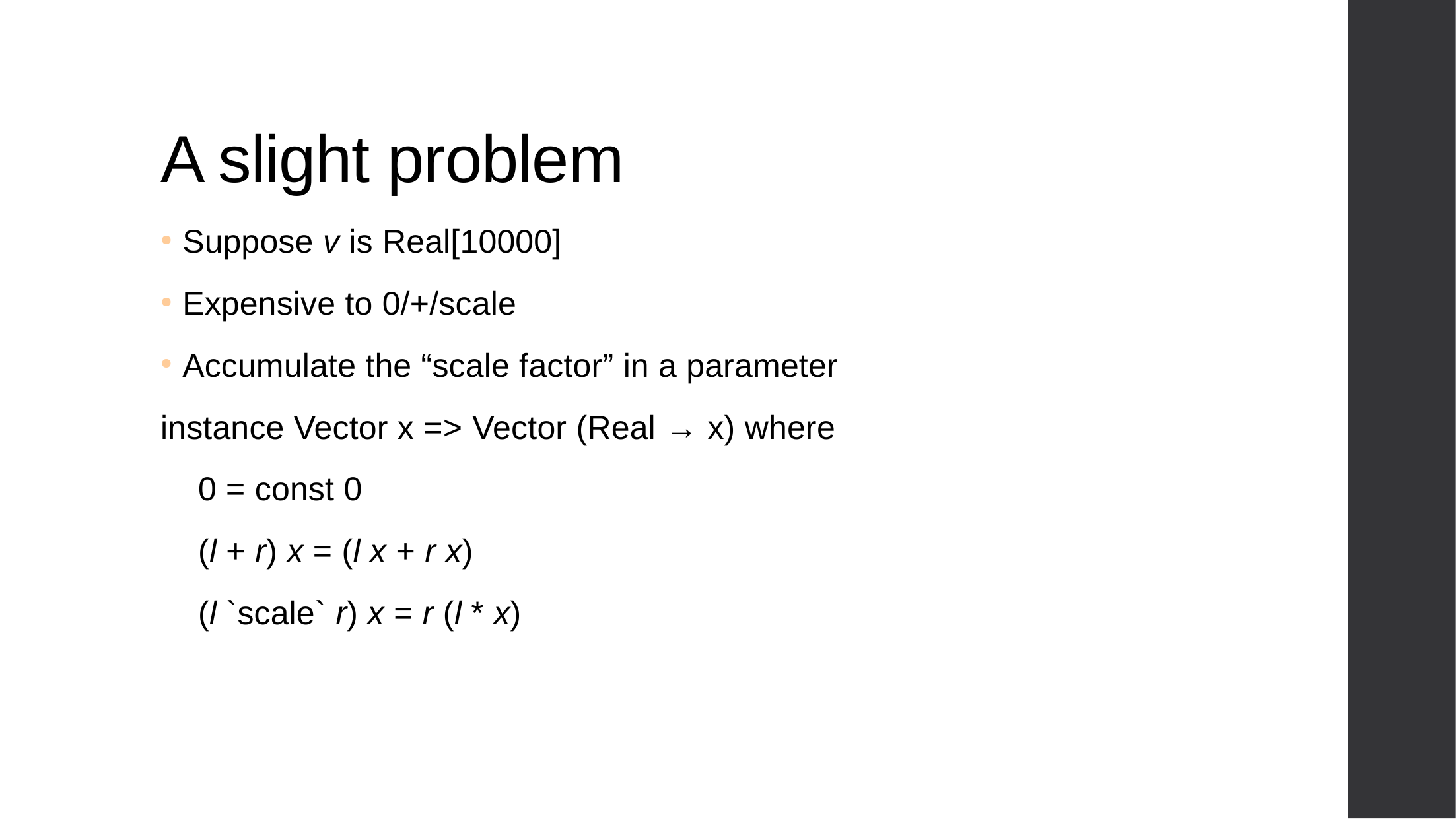

# A slight problem
Suppose v is Real[10000]
Expensive to 0/+/scale
Accumulate the “scale factor” in a parameter
instance Vector x => Vector (Real → x) where
    0 = const 0
    (l + r) x = (l x + r x)
    (l `scale` r) x = r (l * x)